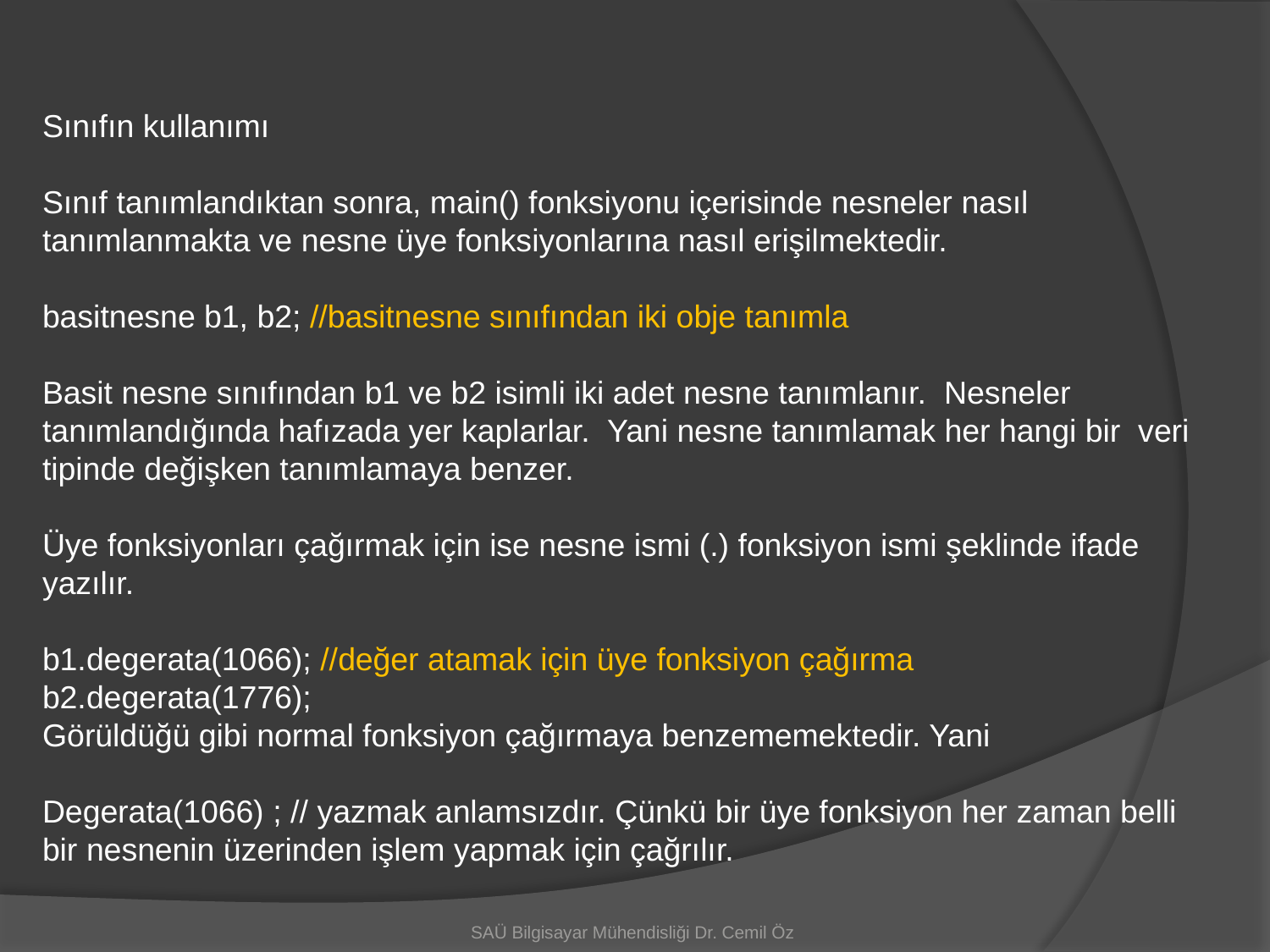

Sınıfın kullanımı

Sınıf tanımlandıktan sonra, main() fonksiyonu içerisinde nesneler nasıl tanımlanmakta ve nesne üye fonksiyonlarına nasıl erişilmektedir.

basitnesne b1, b2; //basitnesne sınıfından iki obje tanımla

Basit nesne sınıfından b1 ve b2 isimli iki adet nesne tanımlanır.  Nesneler  tanımlandığında hafızada yer kaplarlar.  Yani nesne tanımlamak her hangi bir  veri tipinde değişken tanımlamaya benzer.

Üye fonksiyonları çağırmak için ise nesne ismi (.) fonksiyon ismi şeklinde ifade yazılır.

b1.degerata(1066); //değer atamak için üye fonksiyon çağırma
b2.degerata(1776);
Görüldüğü gibi normal fonksiyon çağırmaya benzememektedir. Yani

Degerata(1066) ; // yazmak anlamsızdır. Çünkü bir üye fonksiyon her zaman belli bir nesnenin üzerinden işlem yapmak için çağrılır.

SAÜ Bilgisayar Mühendisliği Dr. Cemil Öz